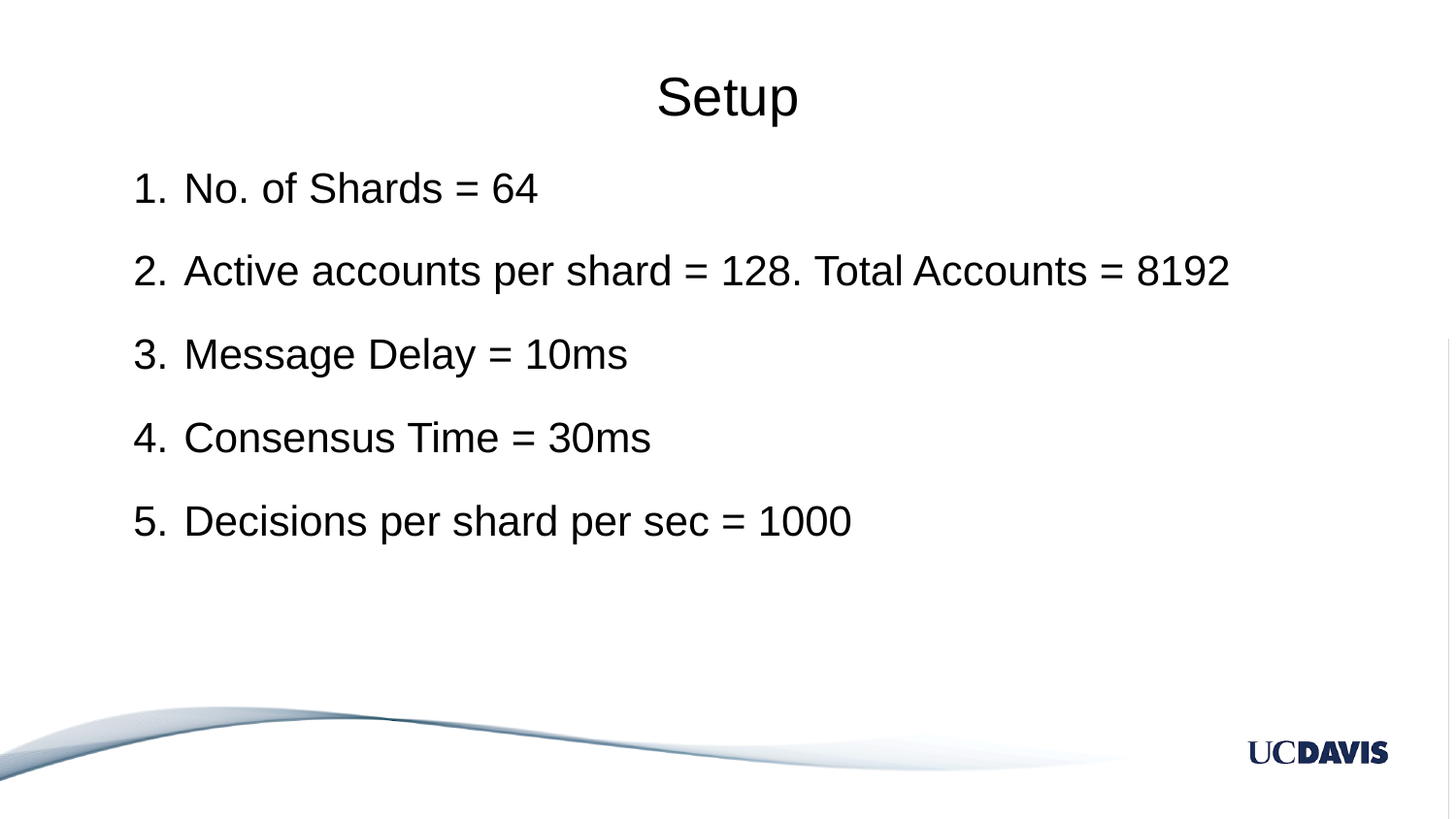

# Setup
No. of Shards = 64

Active accounts per shard = 128. Total Accounts = 8192

Message Delay = 10ms

Consensus Time = 30ms

Decisions per shard per sec = 1000